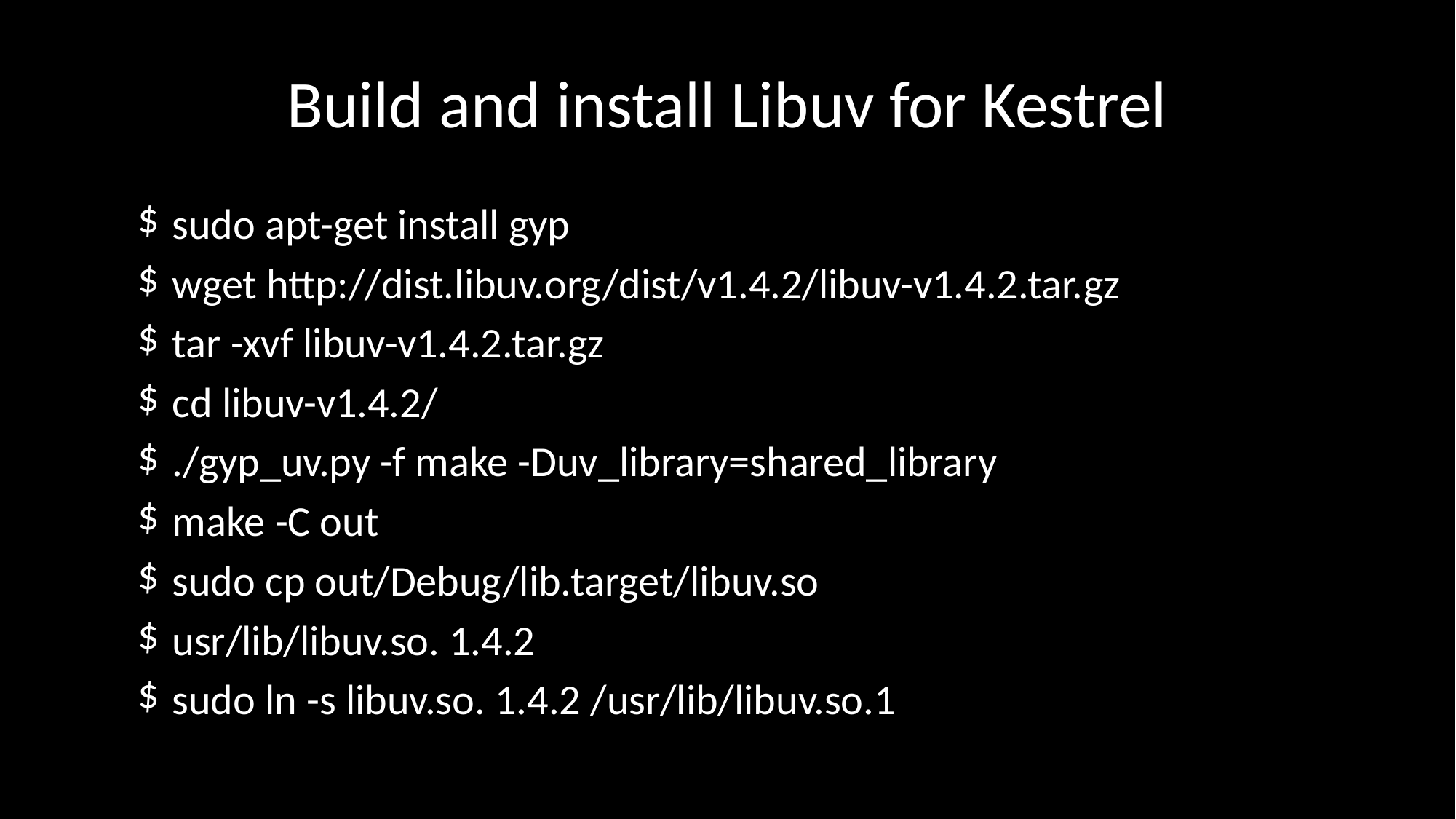

# Build and install Libuv for Kestrel
sudo apt-get install gyp
wget http://dist.libuv.org/dist/v1.4.2/libuv-v1.4.2.tar.gz
tar -xvf libuv-v1.4.2.tar.gz
cd libuv-v1.4.2/
./gyp_uv.py -f make -Duv_library=shared_library
make -C out
sudo cp out/Debug/lib.target/libuv.so
usr/lib/libuv.so. 1.4.2
sudo ln -s libuv.so. 1.4.2 /usr/lib/libuv.so.1